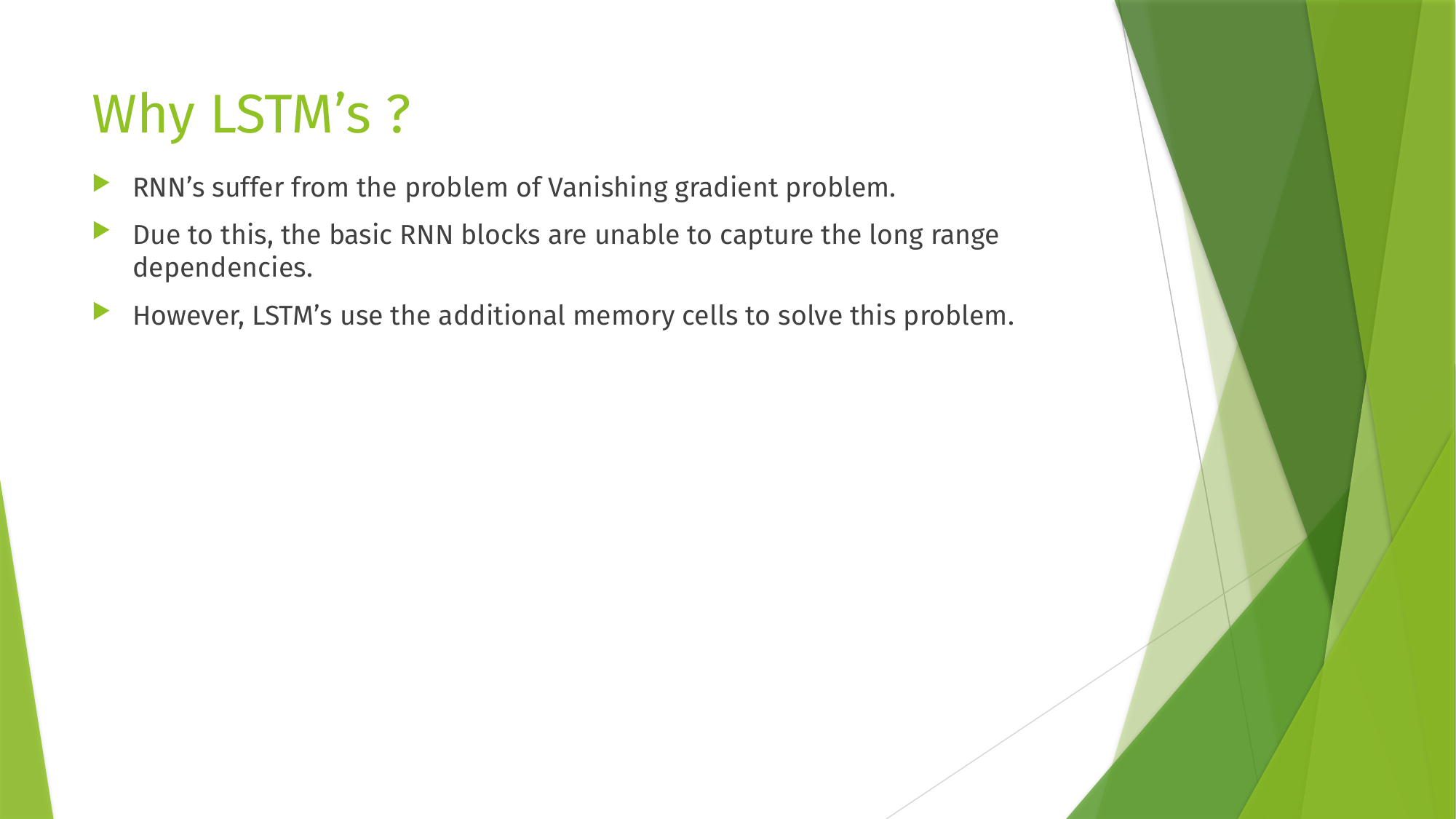

# Why LSTM’s ?
RNN’s suffer from the problem of Vanishing gradient problem.
Due to this, the basic RNN blocks are unable to capture the long range dependencies.
However, LSTM’s use the additional memory cells to solve this problem.